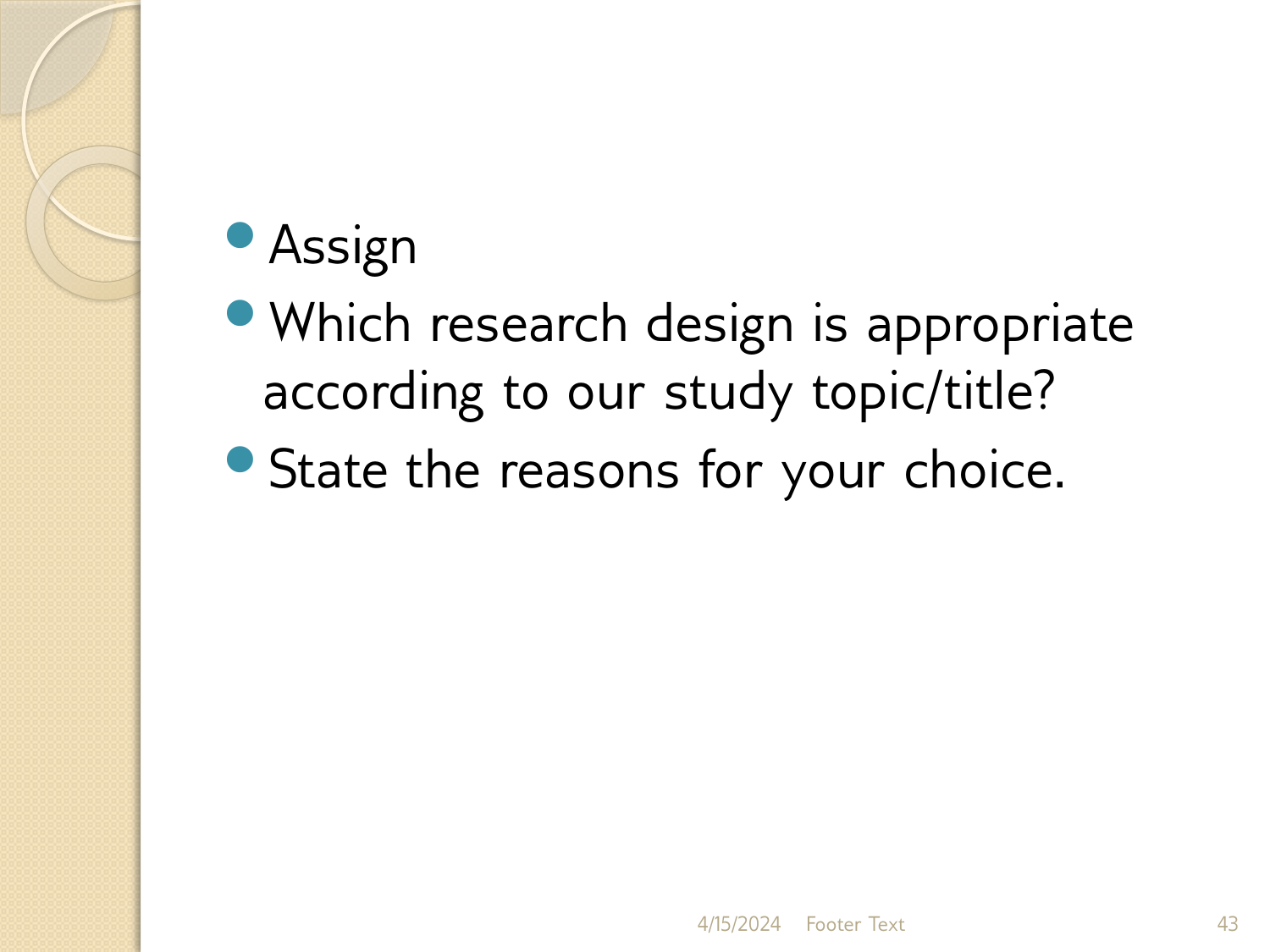

#
Assign
Which research design is appropriate according to our study topic/title?
State the reasons for your choice.
4/15/2024
Footer Text
43